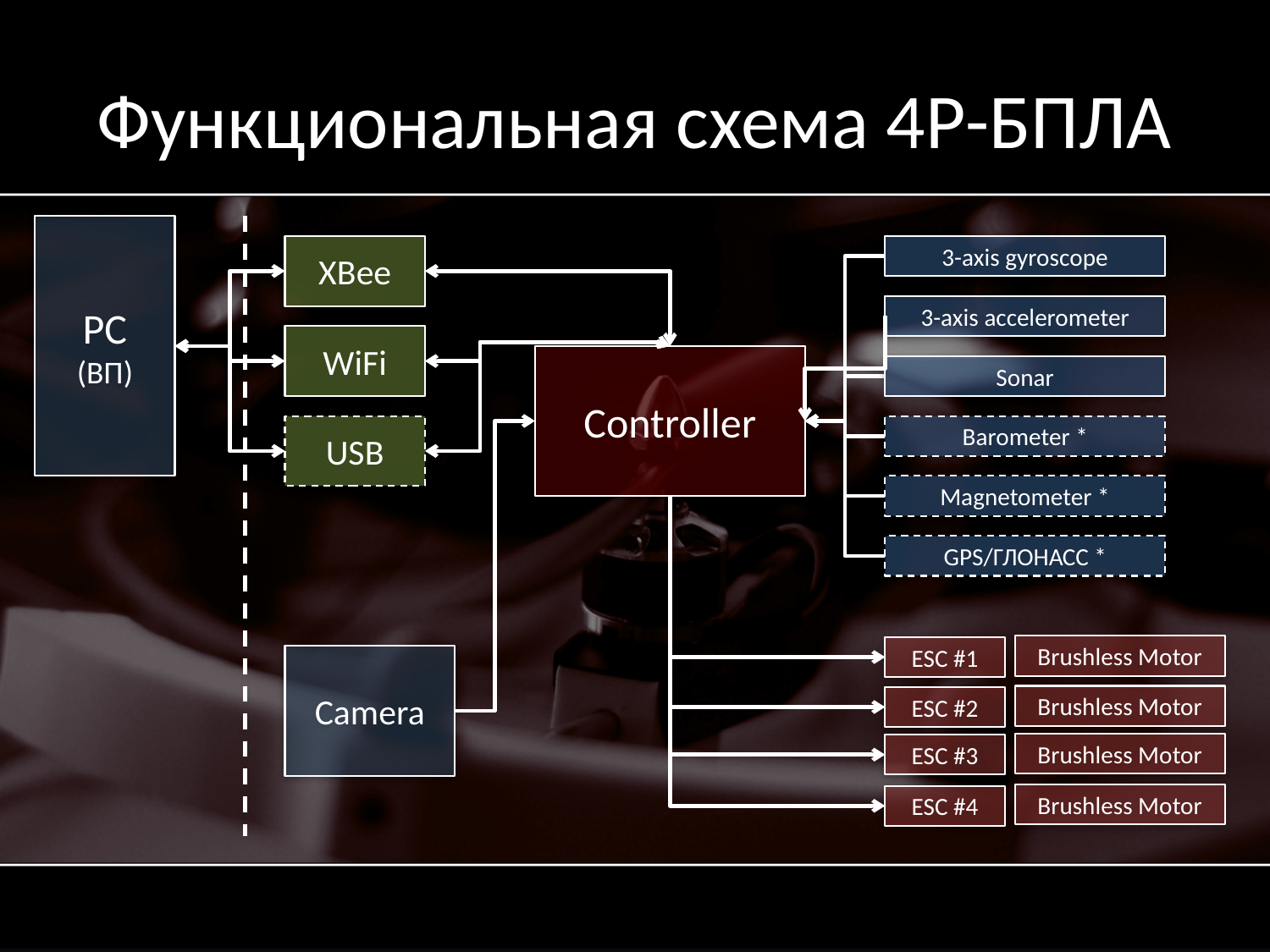

# Функциональная схема 4Р-БПЛА
PC
(ВП)
XBee
3-axis gyroscope
3-axis accelerometer
WiFi
Controller
Sonar
USB
Barometer *
Magnetometer *
GPS/ГЛОНАСС *
Brushless Motor
ESC #1
Camera
Brushless Motor
ESC #2
Brushless Motor
ESC #3
Brushless Motor
ESC #4